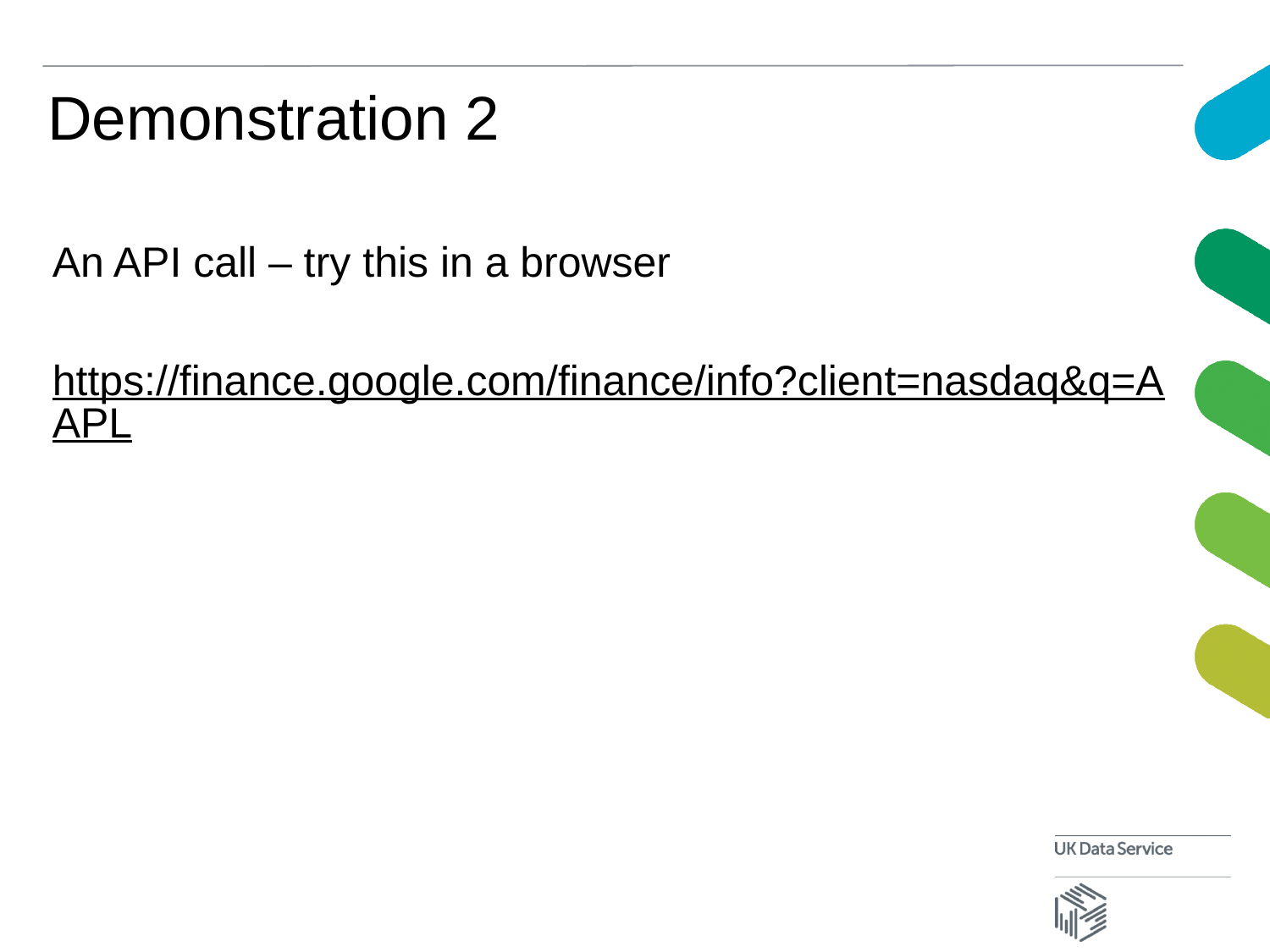

# Demonstration 2
An API call – try this in a browser

https://finance.google.com/finance/info?client=nasdaq&q=AAPL